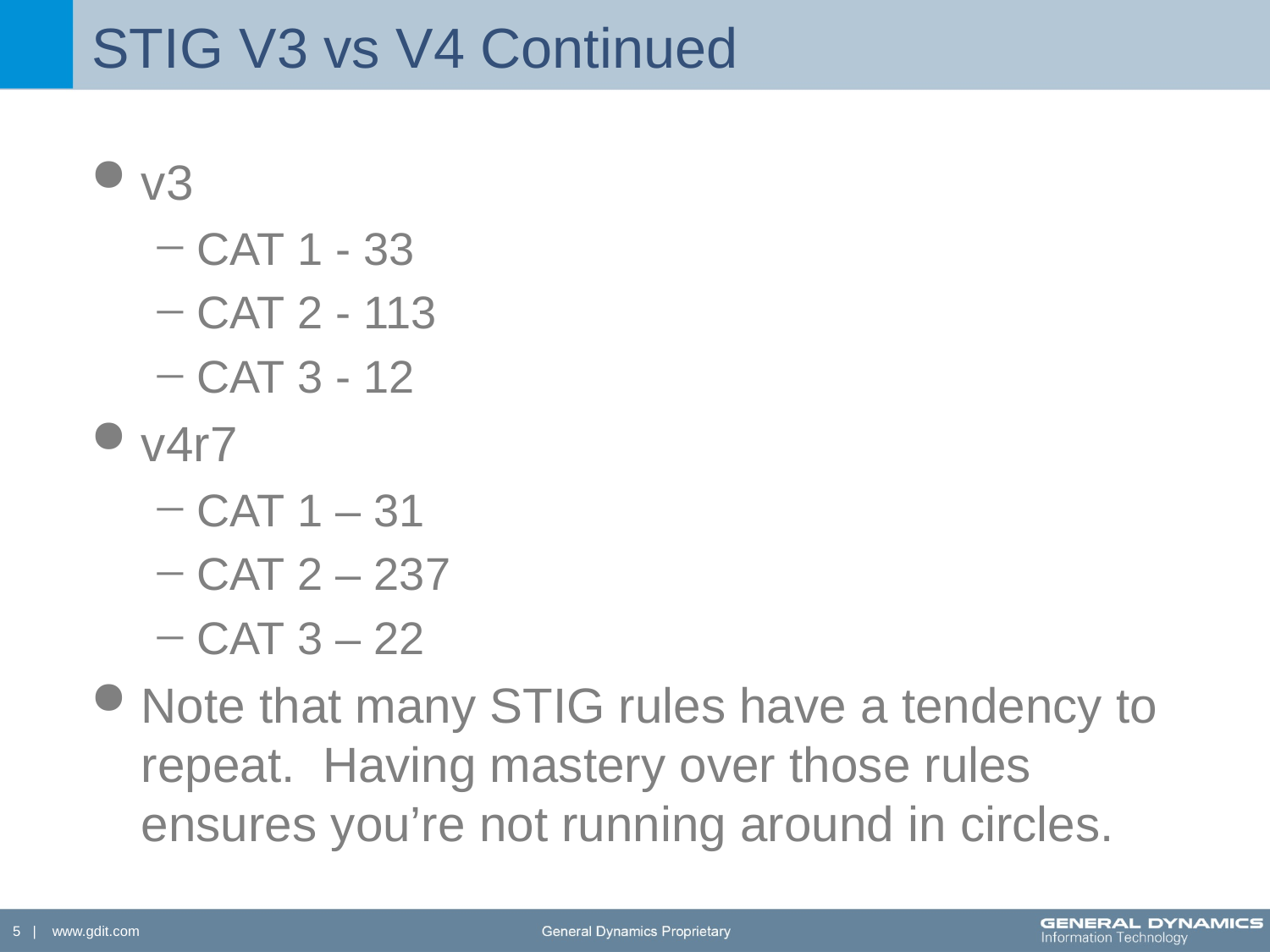

# STIG V3 vs V4 Continued
v3
CAT 1 - 33
CAT 2 - 113
CAT 3 - 12
v4r7
CAT 1 – 31
CAT 2 – 237
CAT 3 – 22
Note that many STIG rules have a tendency to repeat.  Having mastery over those rules ensures you’re not running around in circles.